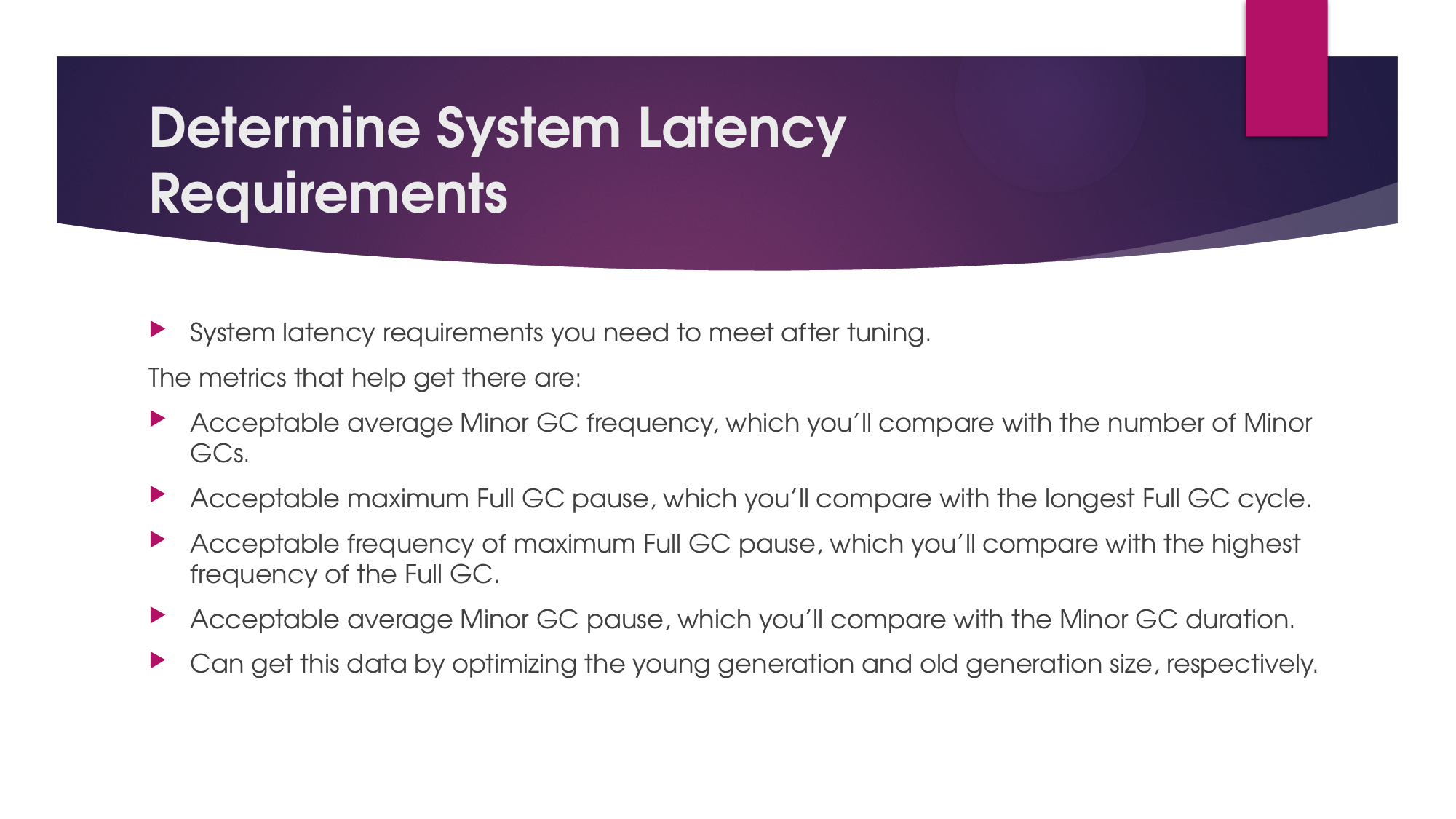

# Determine System Latency Requirements
System latency requirements you need to meet after tuning.
The metrics that help get there are:
Acceptable average Minor GC frequency, which you’ll compare with the number of Minor GCs.
Acceptable maximum Full GC pause, which you’ll compare with the longest Full GC cycle.
Acceptable frequency of maximum Full GC pause, which you’ll compare with the highest frequency of the Full GC.
Acceptable average Minor GC pause, which you’ll compare with the Minor GC duration.
Can get this data by optimizing the young generation and old generation size, respectively.